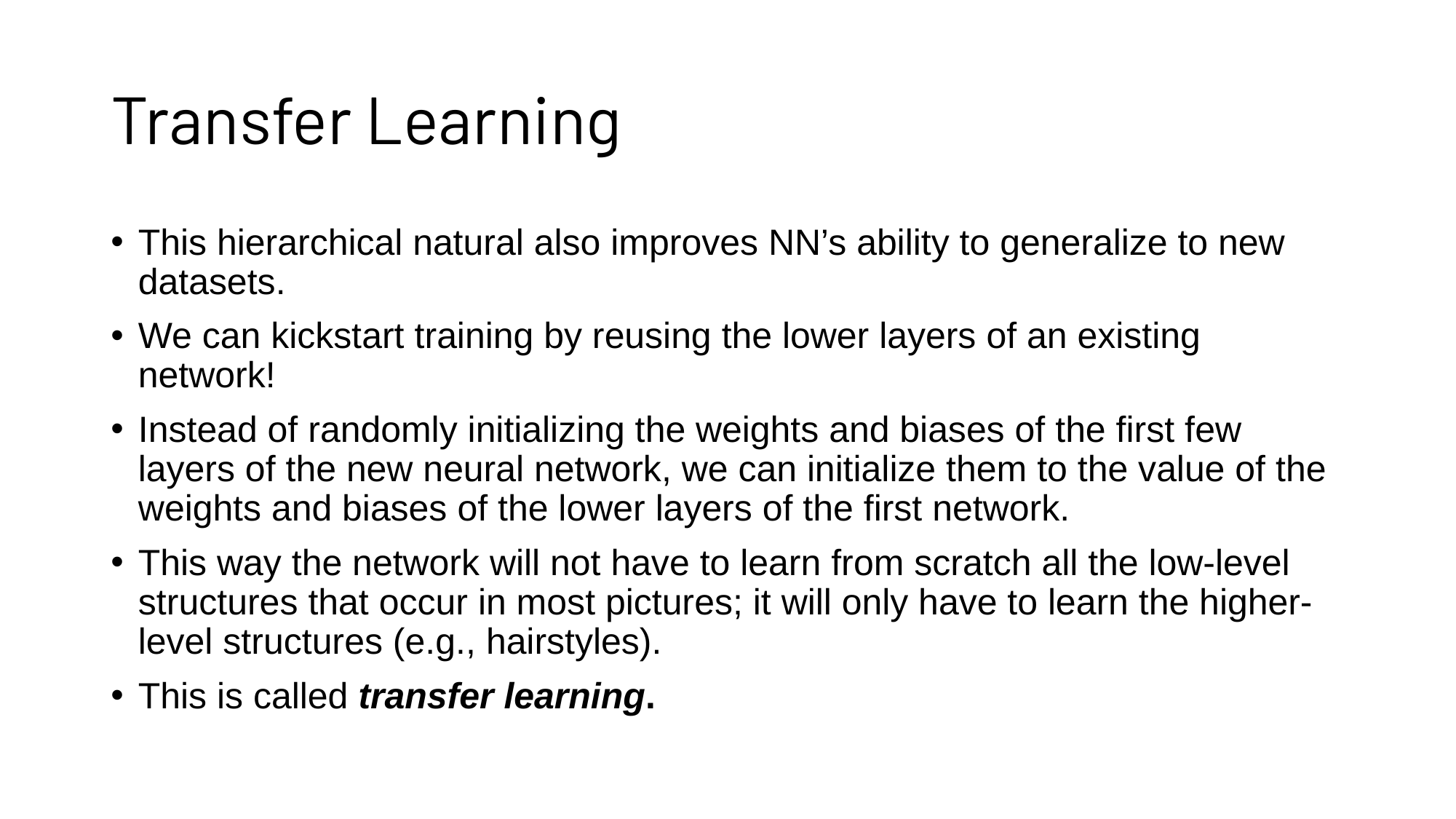

# Transfer Learning
This hierarchical natural also improves NN’s ability to generalize to new datasets.
We can kickstart training by reusing the lower layers of an existing network!
Instead of randomly initializing the weights and biases of the first few layers of the new neural network, we can initialize them to the value of the weights and biases of the lower layers of the first network.
This way the network will not have to learn from scratch all the low-level structures that occur in most pictures; it will only have to learn the higher-level structures (e.g., hairstyles).
This is called transfer learning.